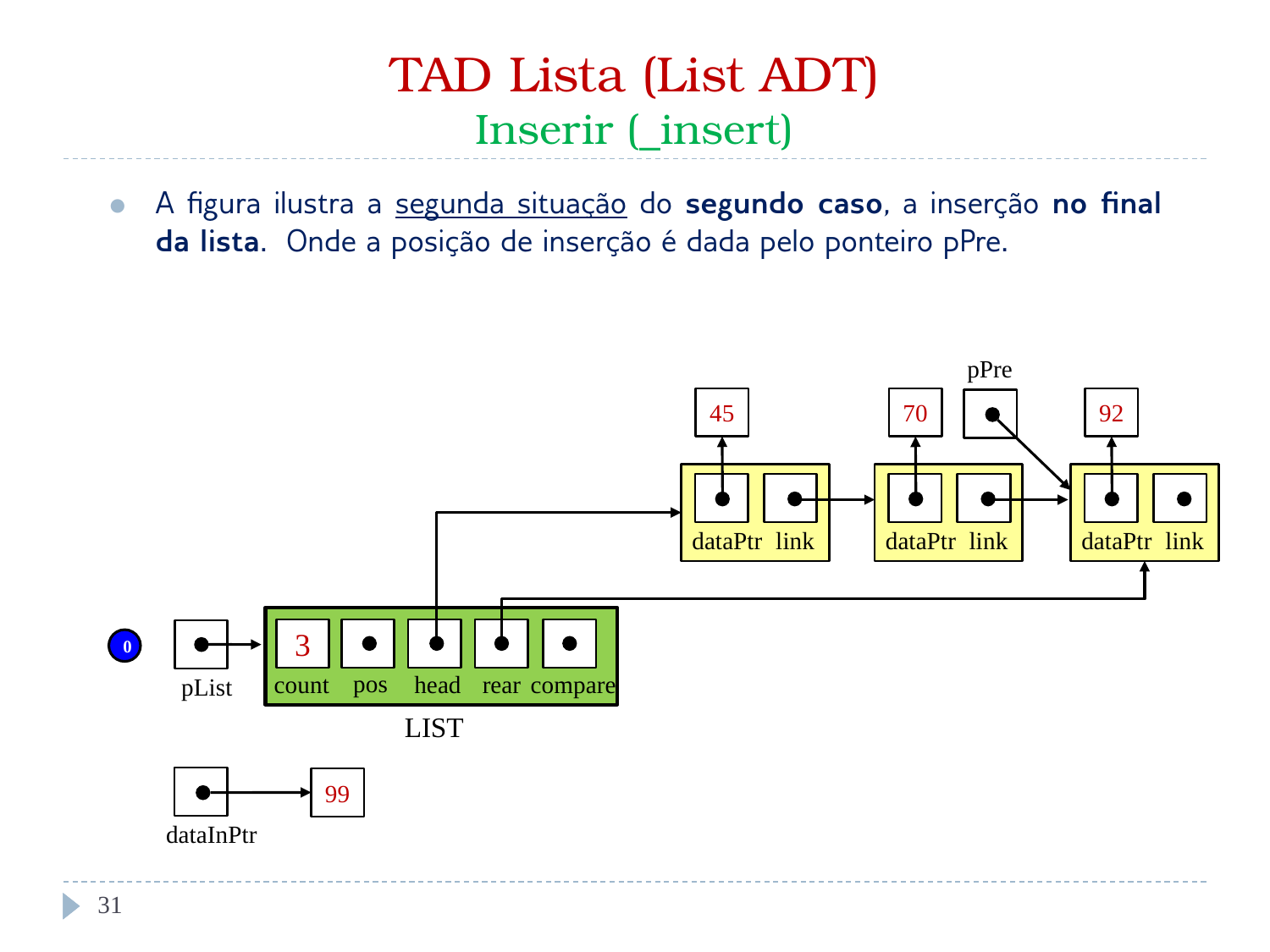

# TAD Lista (List ADT) Inserir (_insert)

A figura ilustra a segunda situação do segundo caso, a inserção no final da lista.  Onde a posição de inserção é dada pelo ponteiro pPre.
pPre

45
70
92

dataPtr
link

dataPtr
link

dataPtr
link

3

pos
head
rear
count
compare
LIST

pList
0

99

dataInPtr
31